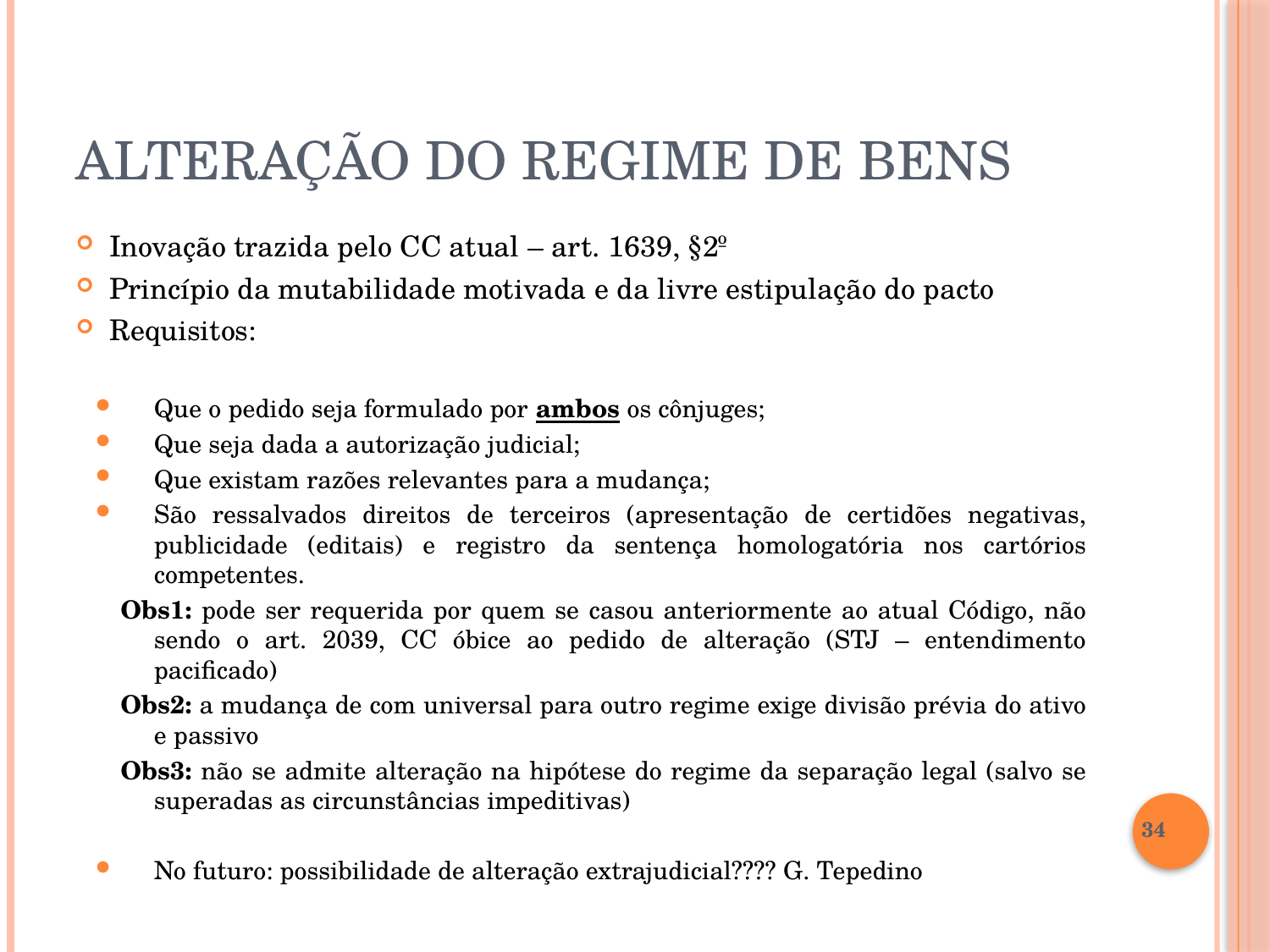

# Alteração do Regime de Bens
Inovação trazida pelo CC atual – art. 1639, §2º
Princípio da mutabilidade motivada e da livre estipulação do pacto
Requisitos:

Que o pedido seja formulado por ambos os cônjuges;
Que seja dada a autorização judicial;
Que existam razões relevantes para a mudança;
São ressalvados direitos de terceiros (apresentação de certidões negativas, publicidade (editais) e registro da sentença homologatória nos cartórios competentes.
Obs1: pode ser requerida por quem se casou anteriormente ao atual Código, não sendo o art. 2039, CC óbice ao pedido de alteração (STJ – entendimento pacificado)
Obs2: a mudança de com universal para outro regime exige divisão prévia do ativo e passivo
Obs3: não se admite alteração na hipótese do regime da separação legal (salvo se superadas as circunstâncias impeditivas)

No futuro: possibilidade de alteração extrajudicial???? G. Tepedino
34